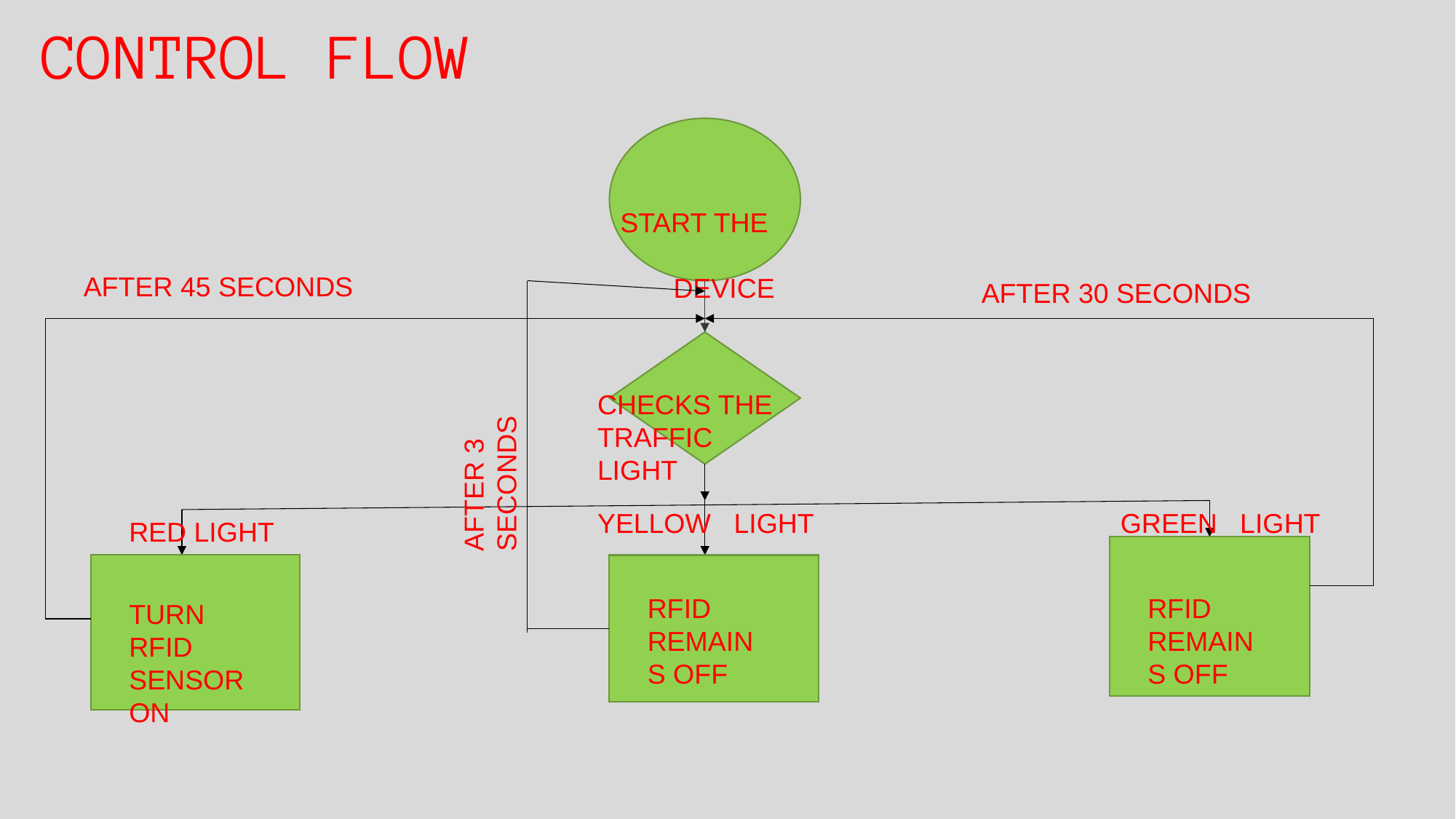

# CONTROL FLOW

START THE                                 DEVICE
AFTER 45 SECONDS
AFTER 30 SECONDS

CHECKS THE TRAFFIC 	LIGHT
AFTER 3 SECONDS
YELLOW   LIGHT
GREEN   LIGHT
RED LIGHT

RFID REMAINS OFF
RFID REMAINS OFF
TURN RFID SENSOR ON